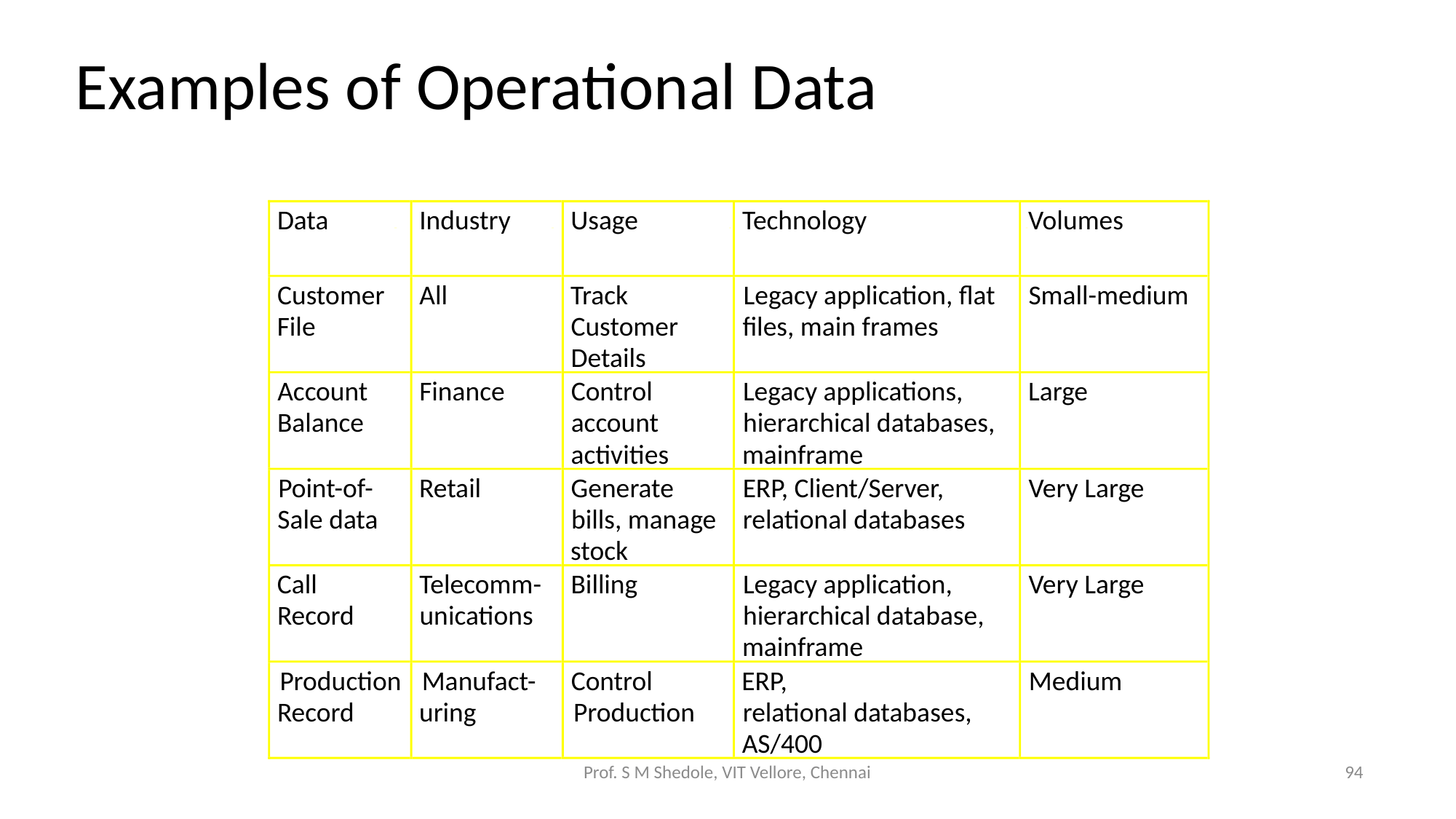

# Examples of Operational Data

Data

Industry

Usage

Technology

Volumes

Customer

All

Track

Legacy application, flat

Small-medium

File
Customer
files, main frames
Details

Account
Finance
Control
Legacy applications,
Large
Balance
account
hierarchical databases,
activities
mainframe

Point-of-

Retail

Generate

ERP, Client/Server,

Very Large

Sale data
bills, manage
relational databases
stock

Call

Telecomm-

Billing

Legacy application,

Very Large

Record
unications
hierarchical database,
mainframe

Production
Manufact-
Control
ERP,
Medium

Record
uring

Production
relational databases,
AS/400

Prof. S M Shedole, VIT Vellore, Chennai
94